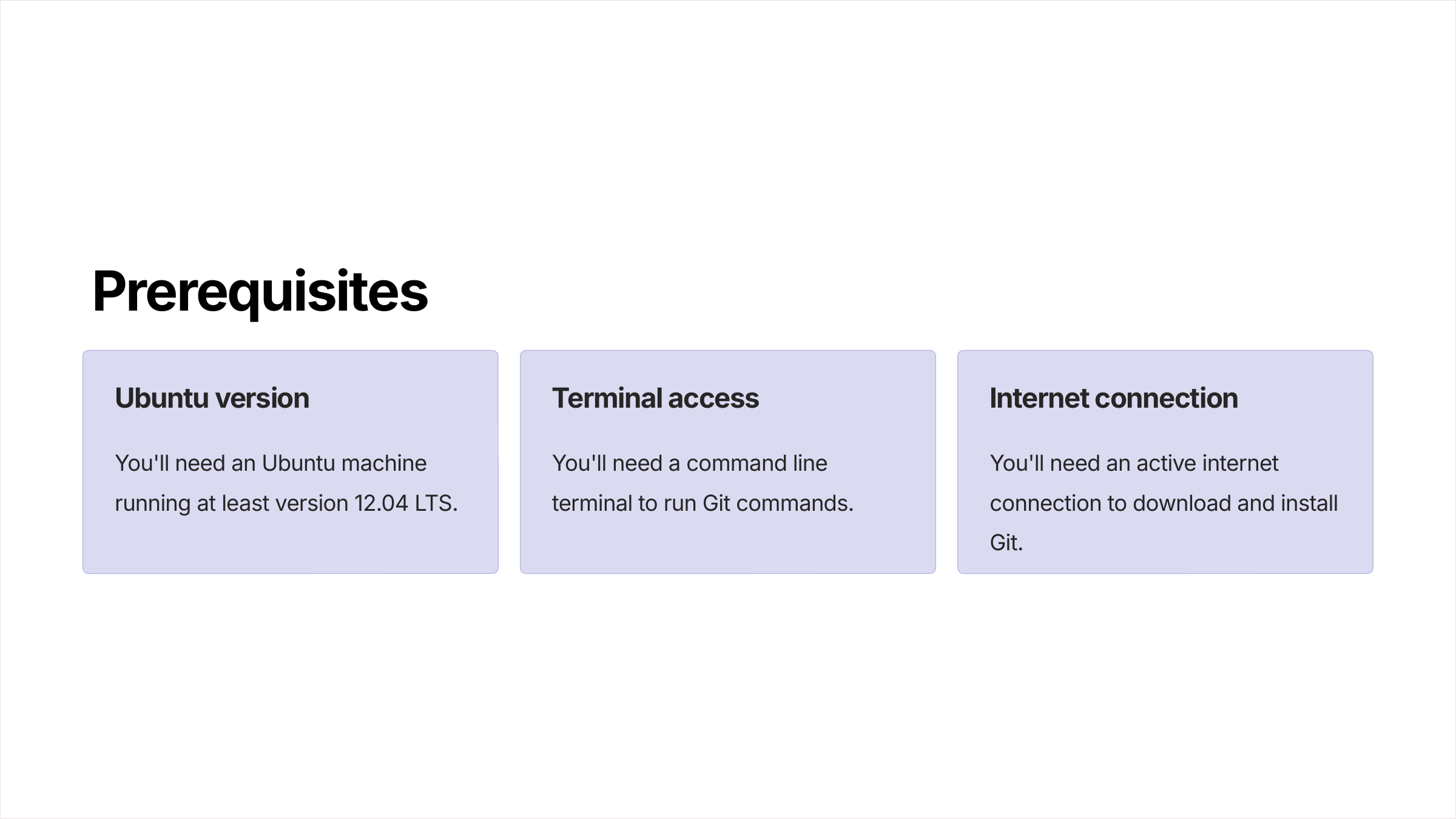

Prerequisites

Ubuntu version
Terminal access
Internet connection
You'll need an Ubuntu machine running at least version 12.04 LTS.
You'll need a command line terminal to run Git commands.
You'll need an active internet connection to download and install Git.